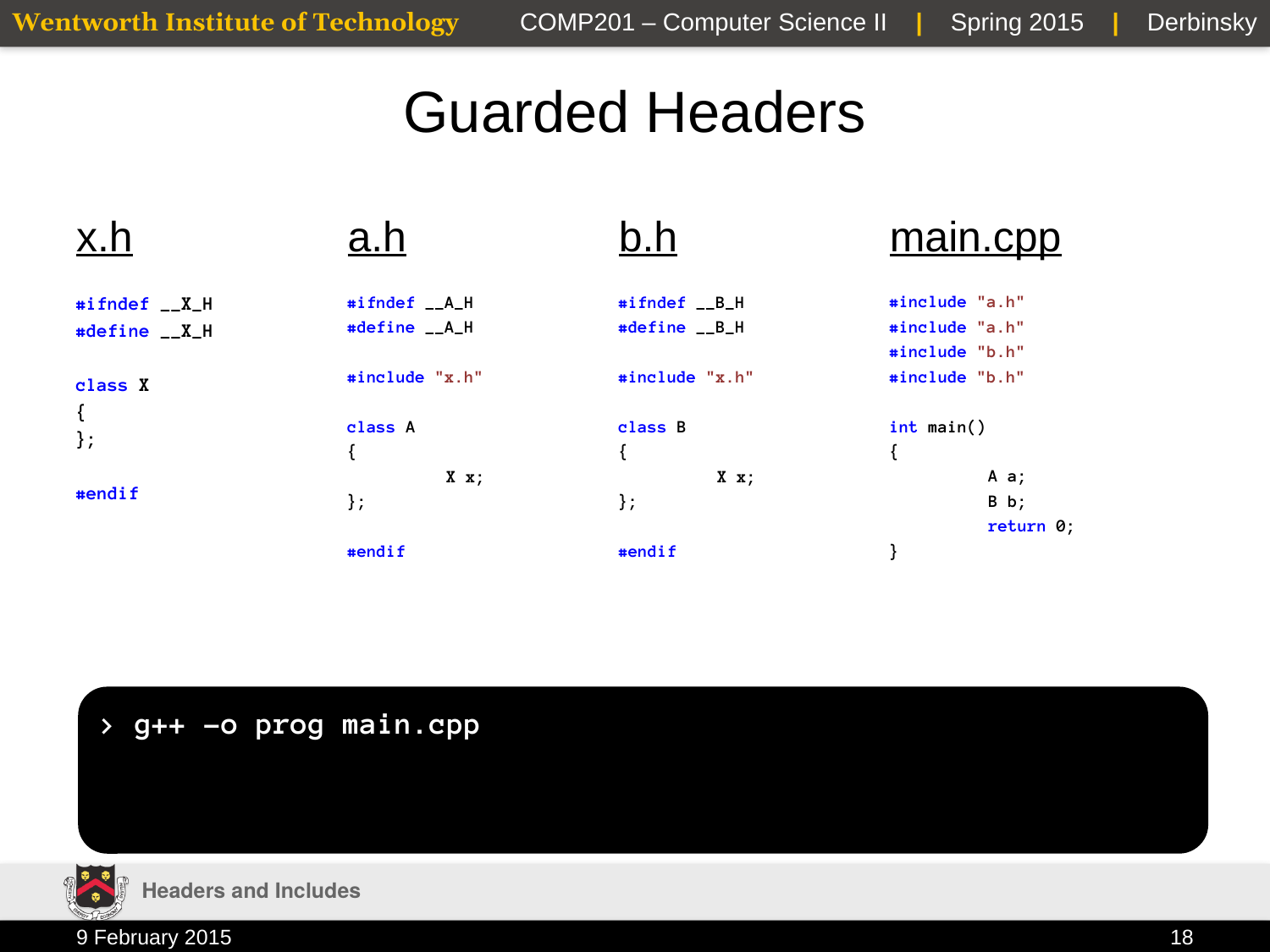

# Guarded Headers
x.h
a.h
b.h
main.cpp
#ifndef __X_H
#define __X_H

class X
{
};

#endif
#ifndef __A_H
#define __A_H

#include "x.h"

class A
{
	X x;
};

#endif
#ifndef __B_H
#define __B_H

#include "x.h"

class B
{
	X x;
};

#endif
#include "a.h"
#include "a.h"
#include "b.h"
#include "b.h"

int main()
{
	A a;
	B b;
	return 0;
}
> g++ -o prog main.cpp
Headers and Includes
9 February 2015
18